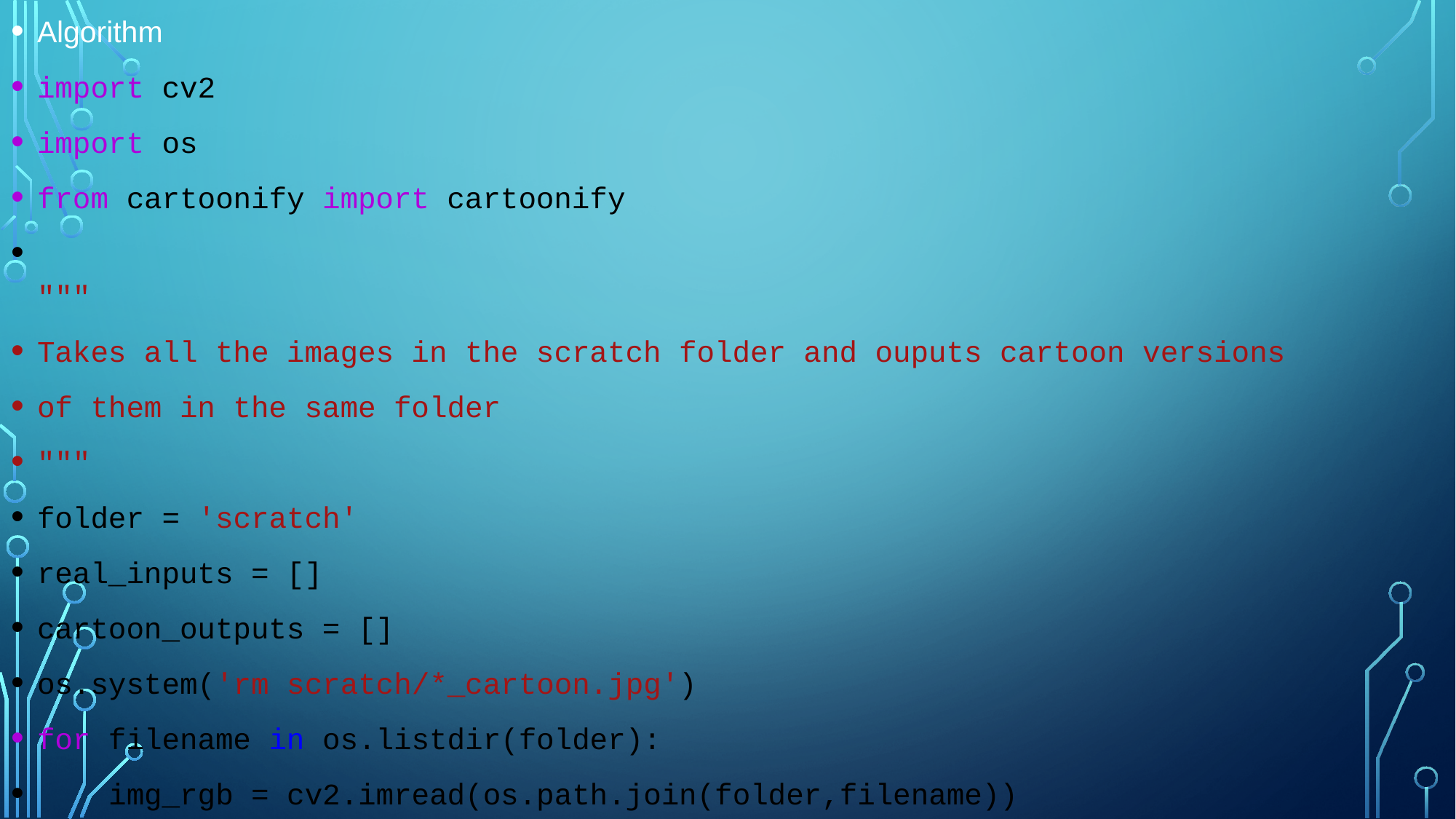

Algorithm
import cv2
import os
from cartoonify import cartoonify
"""
Takes all the images in the scratch folder and ouputs cartoon versions
of them in the same folder
"""
folder = 'scratch'
real_inputs = []
cartoon_outputs = []
os.system('rm scratch/*_cartoon.jpg')
for filename in os.listdir(folder):
    img_rgb = cv2.imread(os.path.join(folder,filename))